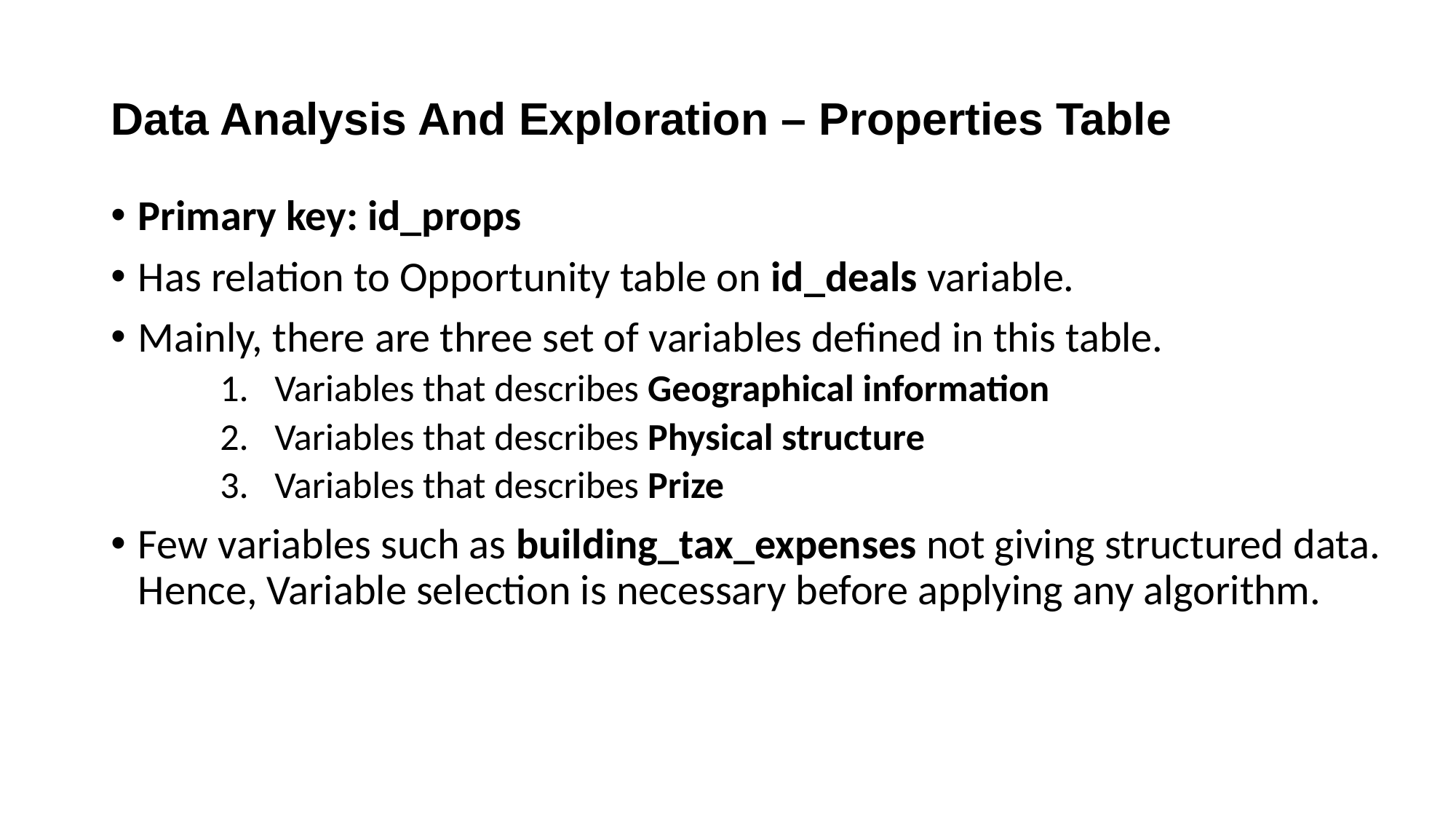

# Data Analysis And Exploration – Properties Table
Primary key: id_props
Has relation to Opportunity table on id_deals variable.
Mainly, there are three set of variables defined in this table.
Variables that describes Geographical information
Variables that describes Physical structure
Variables that describes Prize
Few variables such as building_tax_expenses not giving structured data. Hence, Variable selection is necessary before applying any algorithm.